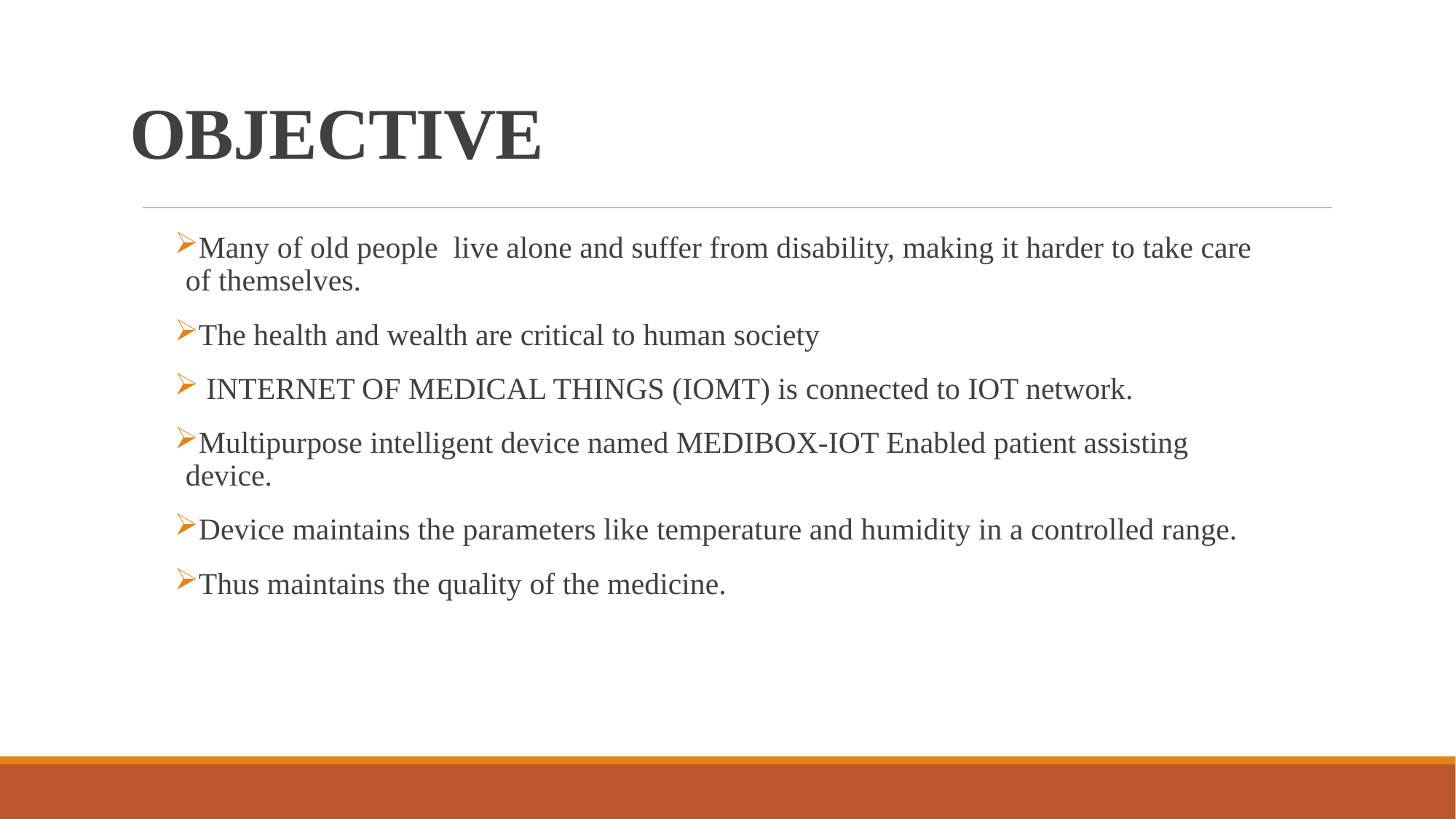

# OBJECTIVE
Many of old people  live alone and suffer from disability, making it harder to take care of themselves.
The health and wealth are critical to human society
 INTERNET OF MEDICAL THINGS (IOMT) is connected to IOT network.
Multipurpose intelligent device named MEDIBOX-IOT Enabled patient assisting device.
Device maintains the parameters like temperature and humidity in a controlled range.
Thus maintains the quality of the medicine.